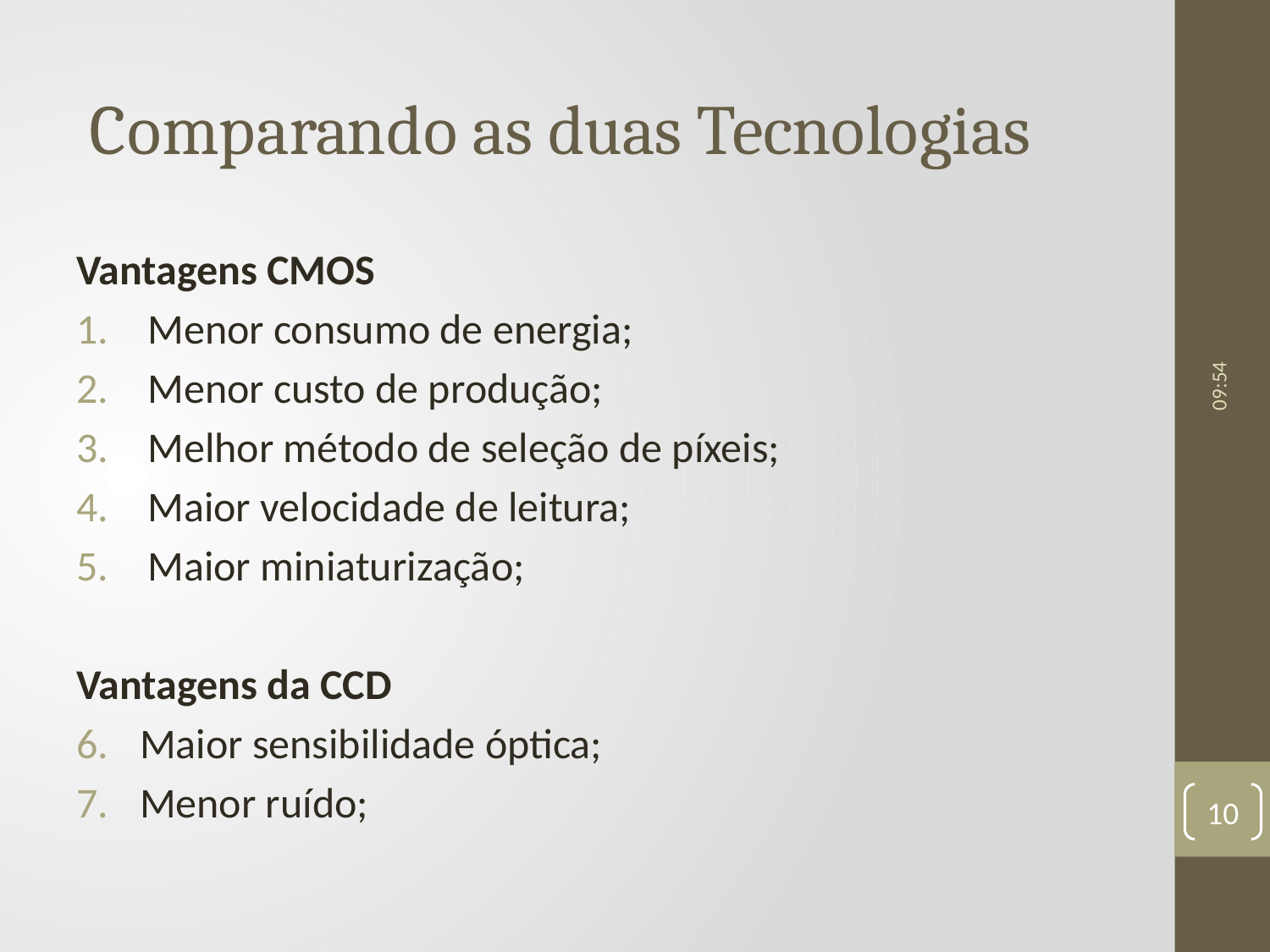

# Comparando as duas Tecnologias
09:54
Vantagens CMOS
Menor consumo de energia;
Menor custo de produção;
Melhor método de seleção de píxeis;
Maior velocidade de leitura;
Maior miniaturização;

Vantagens da CCD
Maior sensibilidade óptica;
Menor ruído;

10